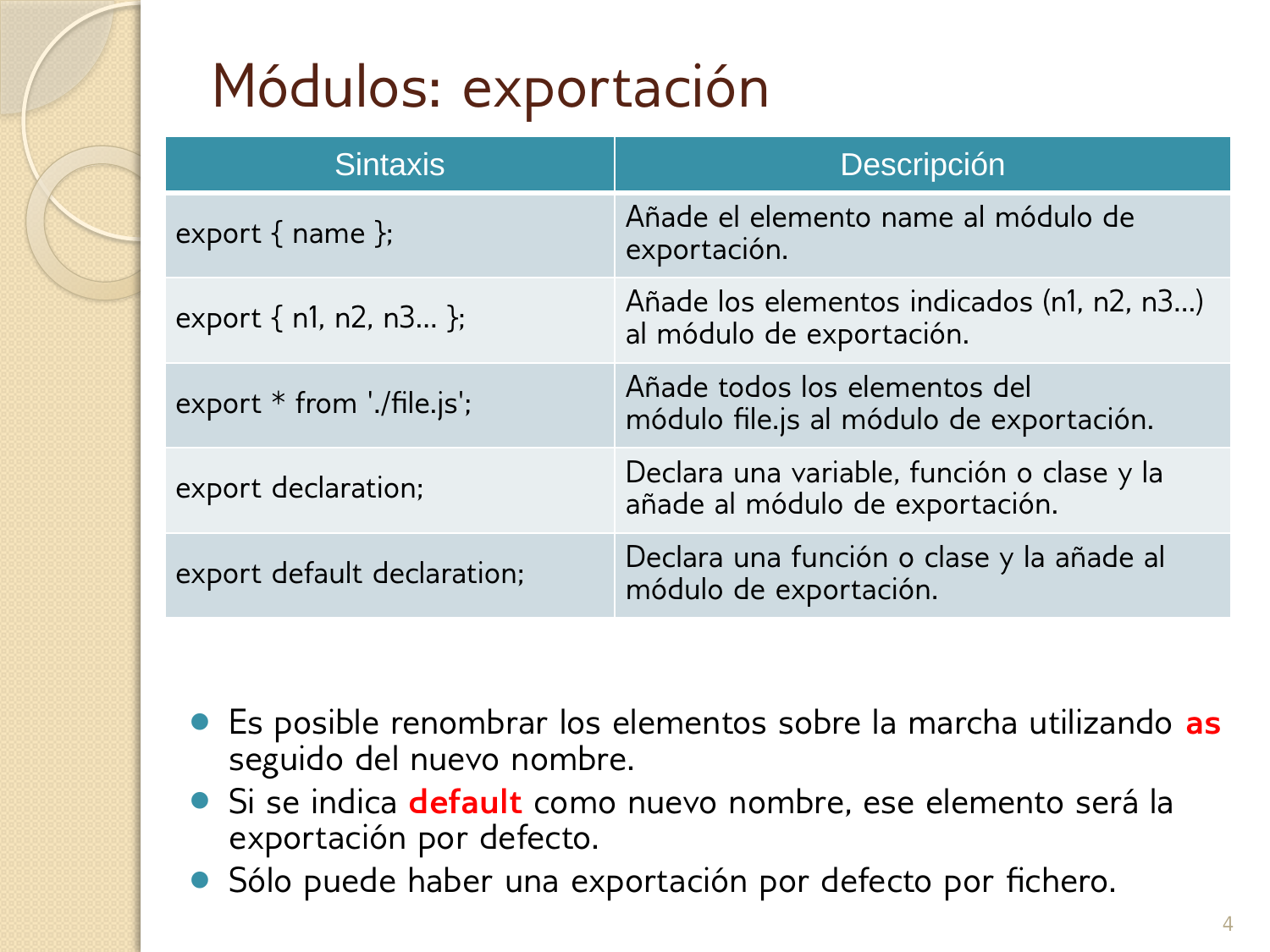

# Módulos: exportación
| Sintaxis | Descripción |
| --- | --- |
| export { name }; | Añade el elemento name al módulo de exportación. |
| export { n1, n2, n3... }; | Añade los elementos indicados (n1, n2, n3...) al módulo de exportación. |
| export \* from './file.js'; | Añade todos los elementos del módulo file.js al módulo de exportación. |
| export declaration; | Declara una variable, función o clase y la añade al módulo de exportación. |
| export default declaration; | Declara una función o clase y la añade al módulo de exportación. |
Es posible renombrar los elementos sobre la marcha utilizando as seguido del nuevo nombre.
Si se indica default como nuevo nombre, ese elemento será la exportación por defecto.
Sólo puede haber una exportación por defecto por fichero.
4